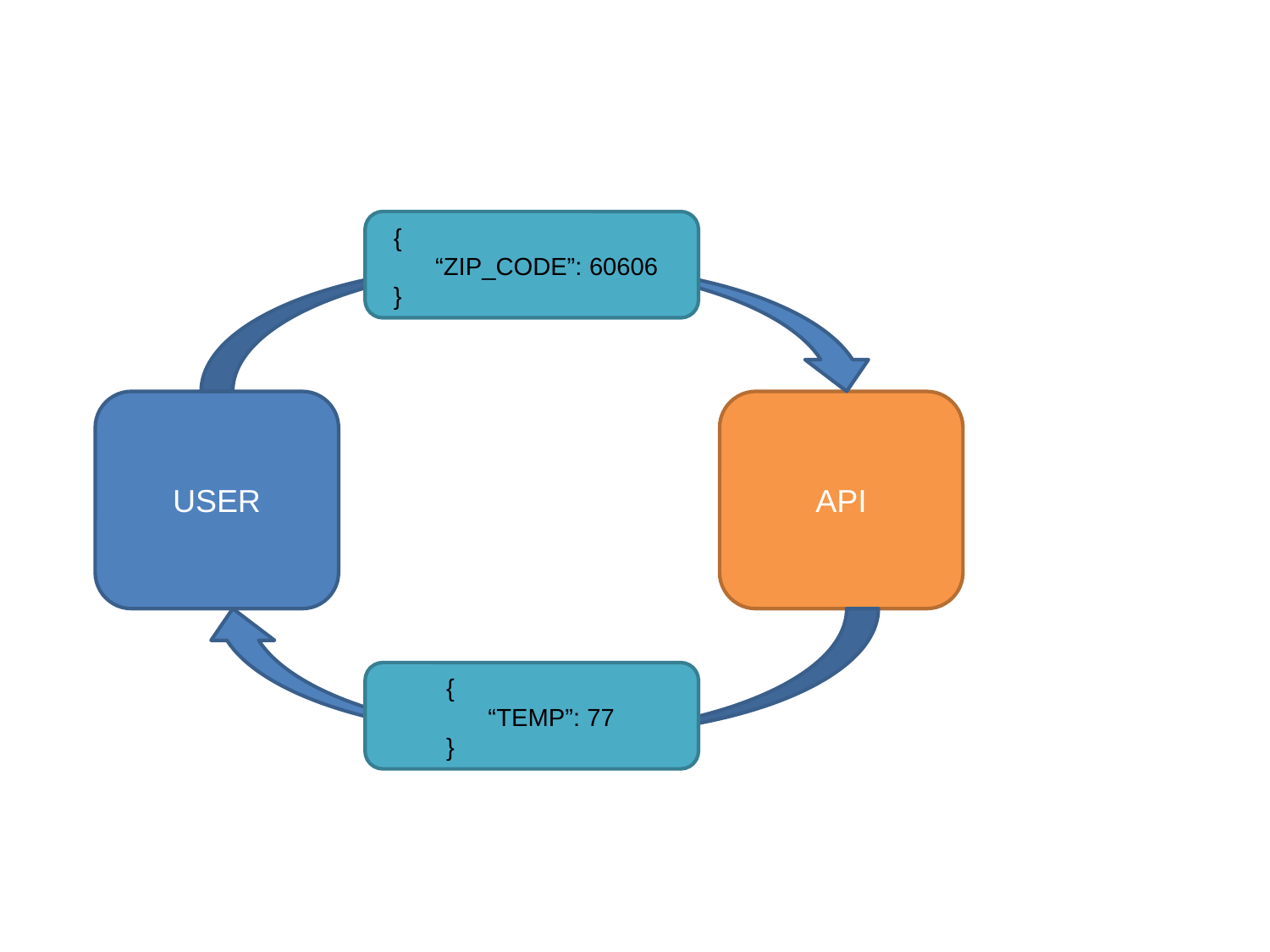

{
      “ZIP_CODE”: 60606
}

API
USER

{
      “TEMP”: 77
}